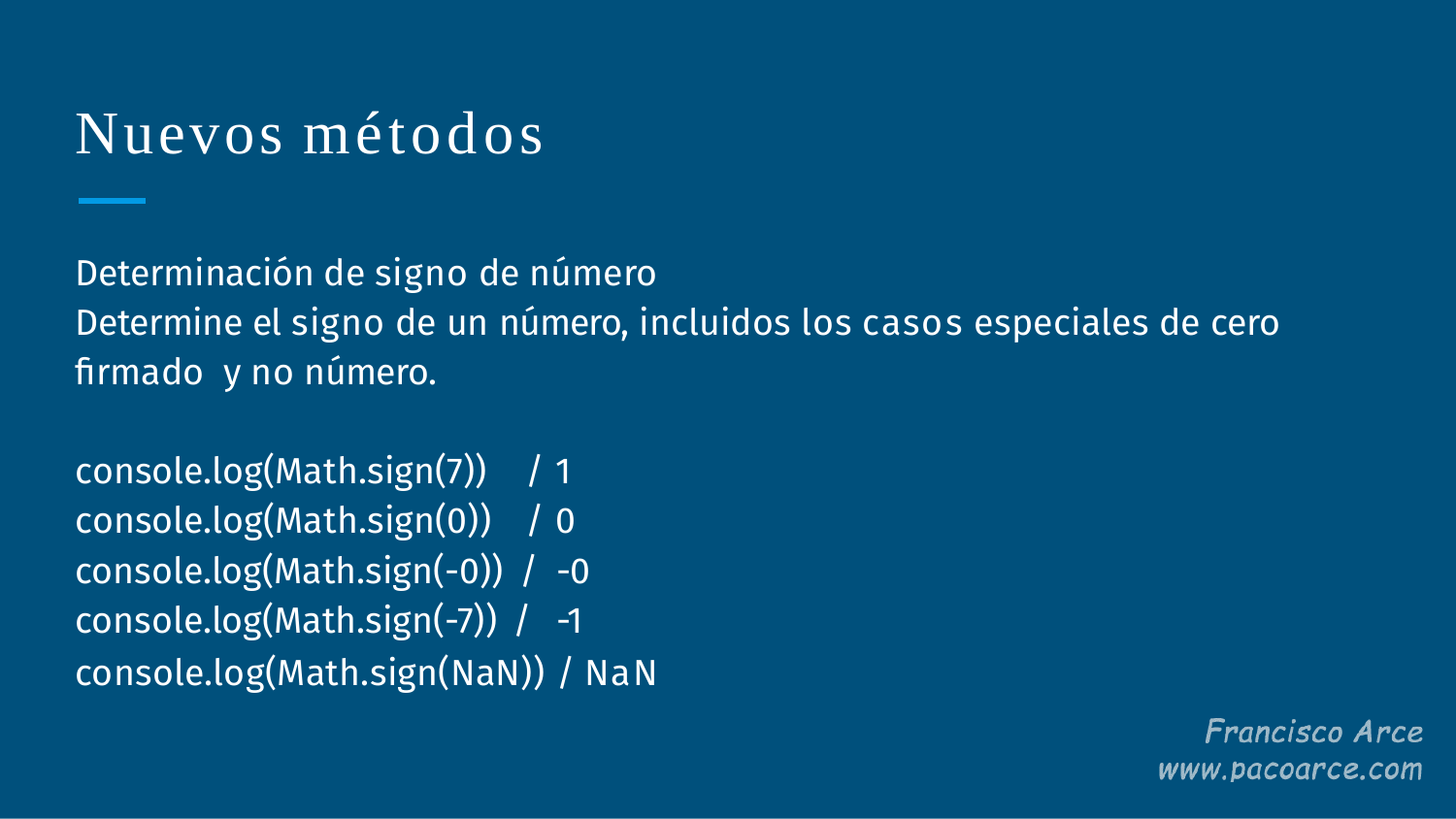

# Nuevos métodos

Determinación de signo de número
Determine el signo de un número, incluidos los casos especiales de cero ﬁrmado  y no número.
| console.log(Math.sign(7)) / | 1 |
| --- | --- |
| console.log(Math.sign(0)) / | 0 |
| console.log(Math.sign(-0)) / | -0 |
| console.log(Math.sign(-7)) / | -1 |
console.log(Math.sign(NaN)) / NaN